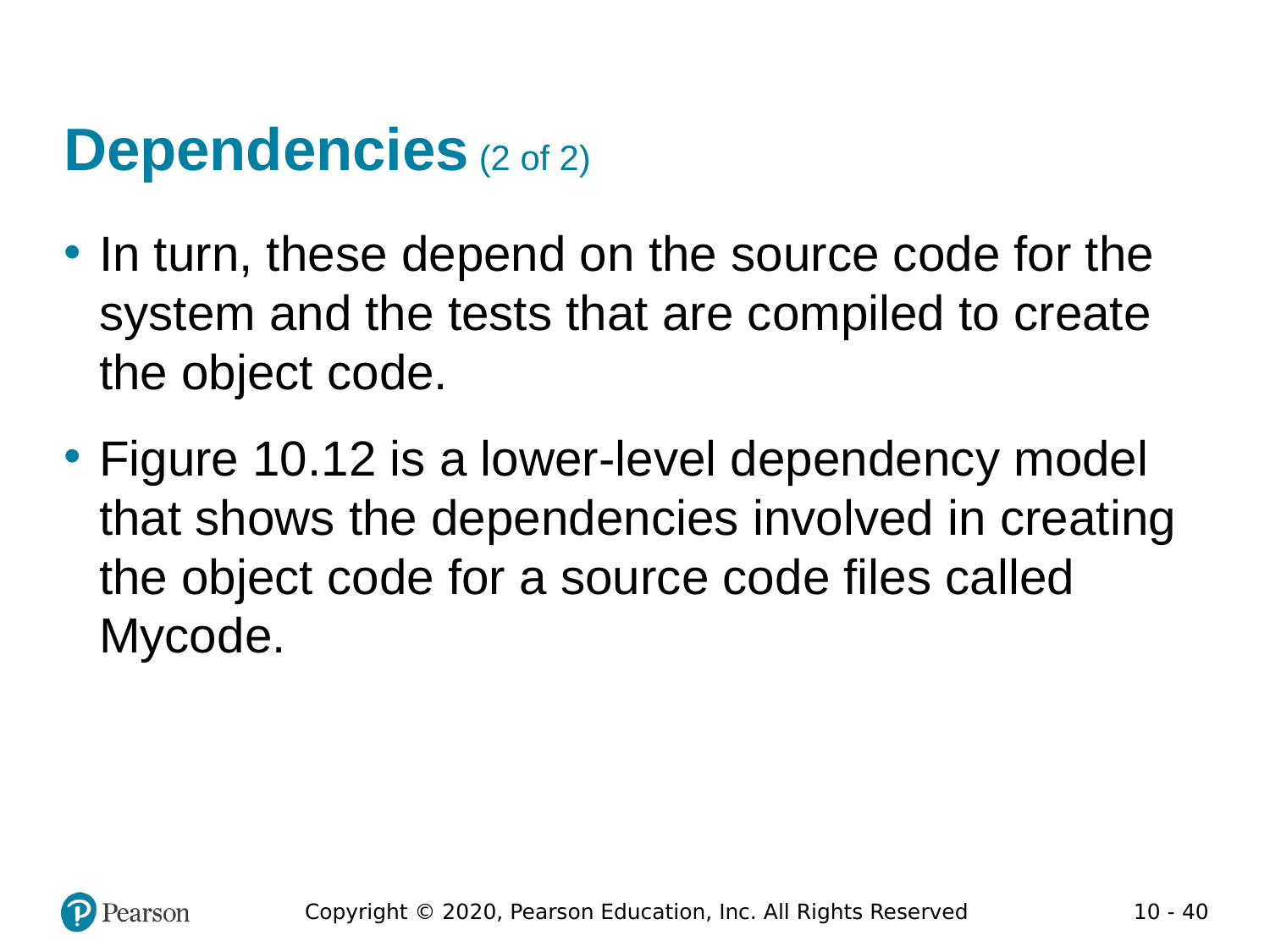

# Dependencies (2 of 2)
In turn, these depend on the source code for the system and the tests that are compiled to create the object code.
Figure 10.12 is a lower-level dependency model that shows the dependencies involved in creating the object code for a source code files called Mycode.